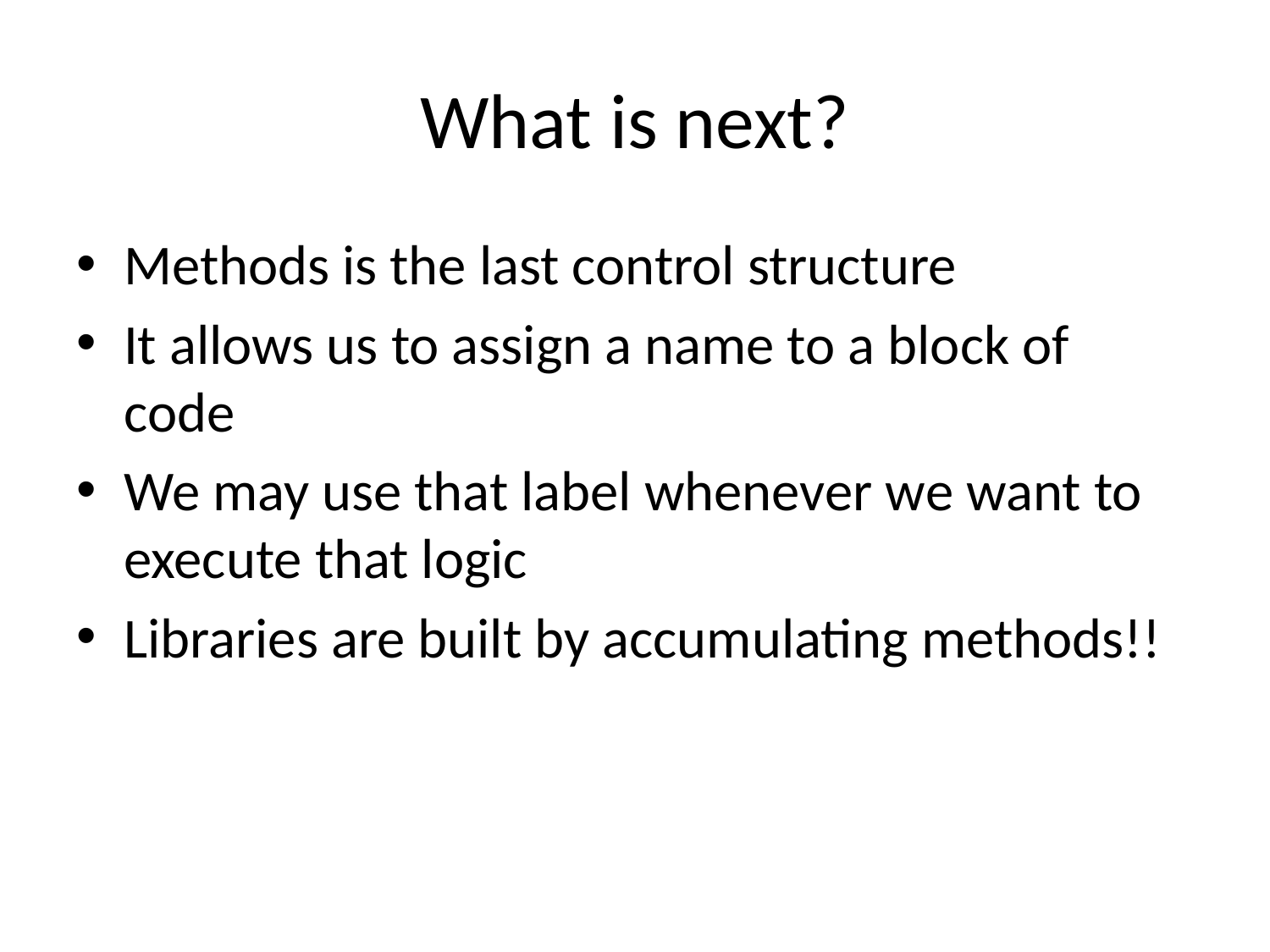

# What is next?
Methods is the last control structure
It allows us to assign a name to a block of code
We may use that label whenever we want to execute that logic
Libraries are built by accumulating methods!!